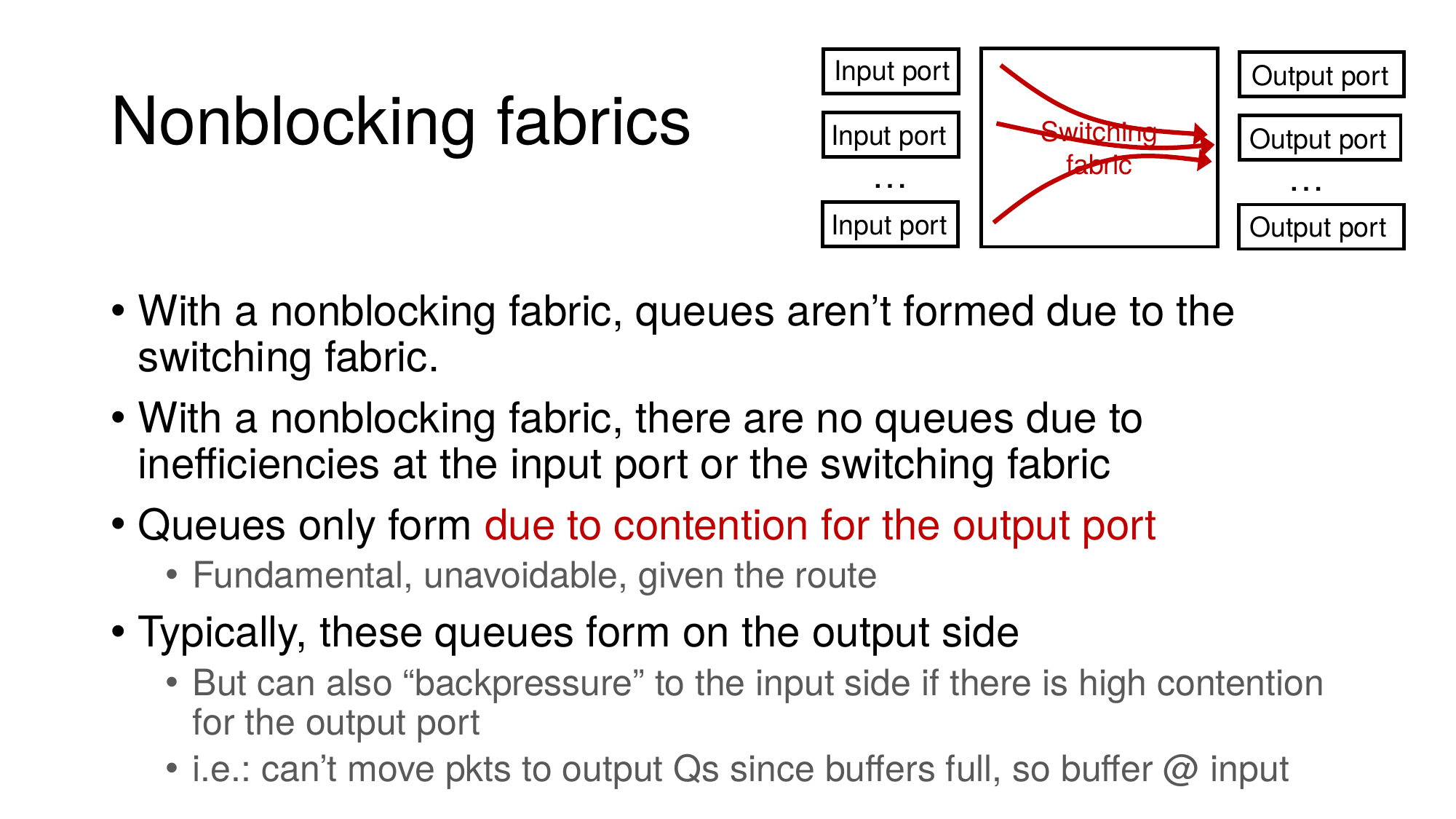

# Nonblocking fabrics
Input port

Output port
Switching fabric

Input port

Output port
…
…

Input port
Output port

With a nonblocking fabric, queues aren’t formed due to the switching fabric.
With a nonblocking fabric, there are no queues due to inefficiencies at the input port or the switching fabric
Queues only form due to contention for the output port
Fundamental, unavoidable, given the route
Typically, these queues form on the output side
But can also “backpressure” to the input side if there is high contention for the output port
i.e.: can’t move pkts to output Qs since buffers full, so buffer @ input